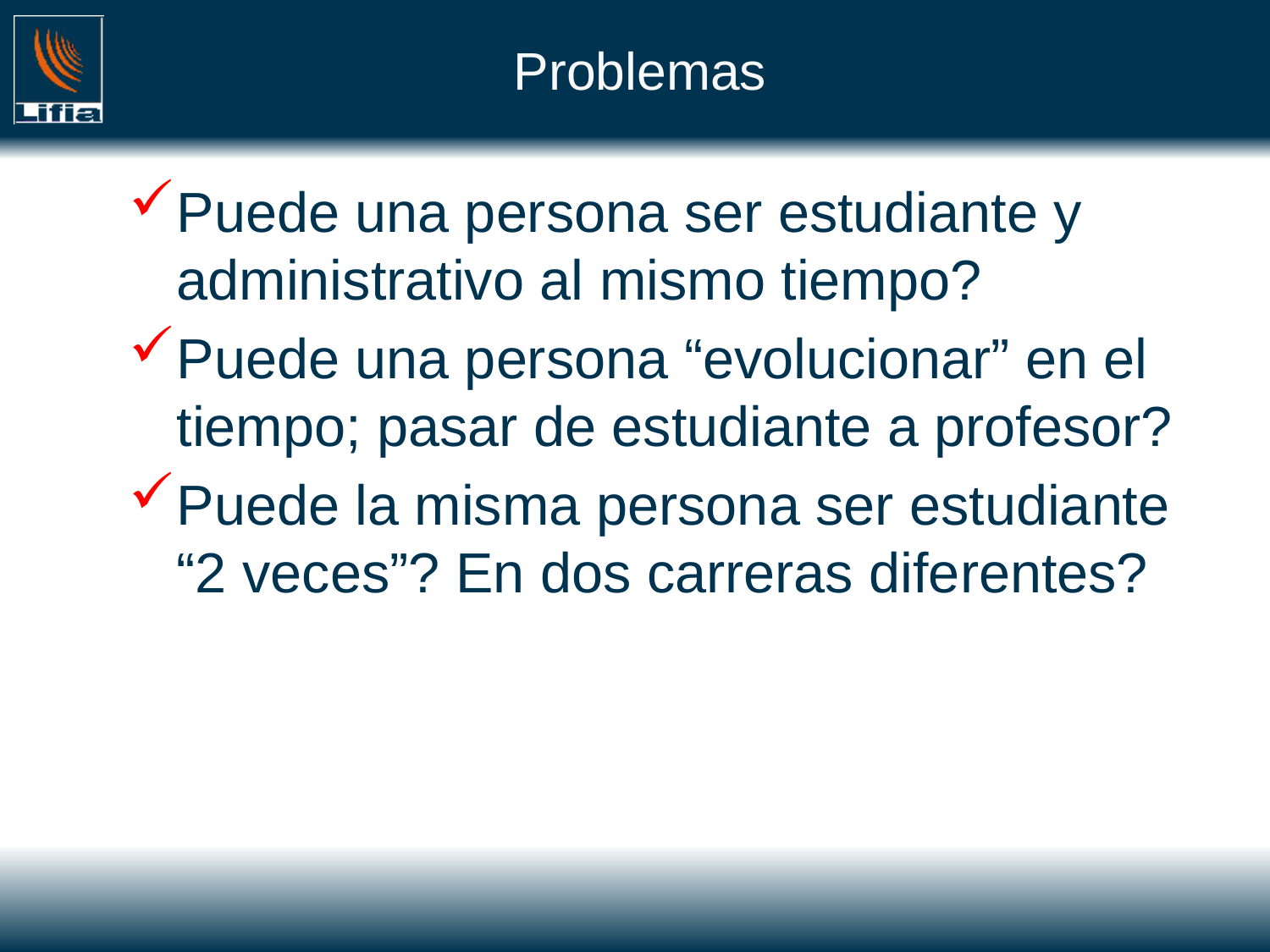

# Problemas
Puede una persona ser estudiante y administrativo al mismo tiempo?
Puede una persona “evolucionar” en el tiempo; pasar de estudiante a profesor?
Puede la misma persona ser estudiante “2 veces”? En dos carreras diferentes?